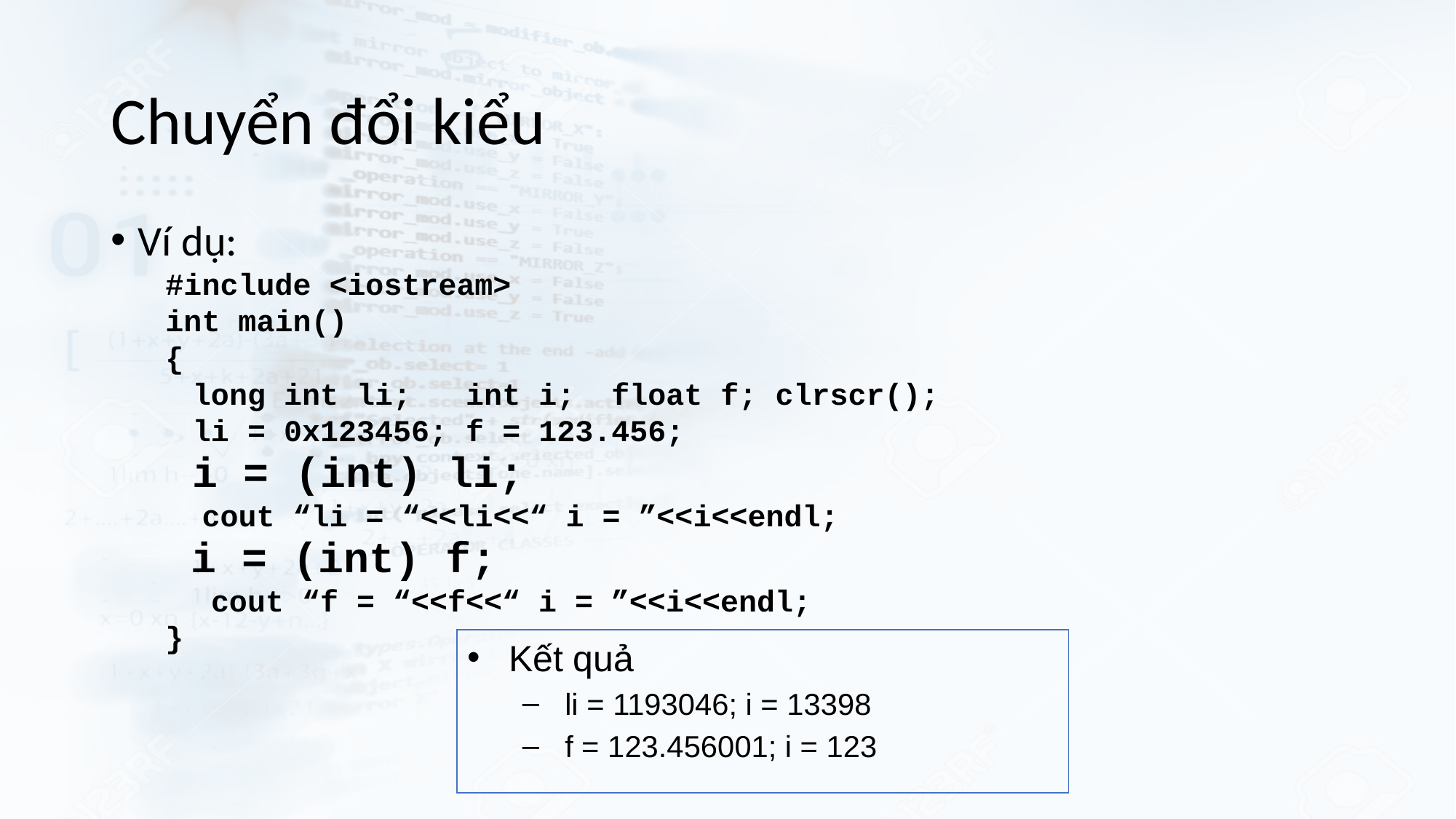

# Chuyển đổi kiểu
Ví dụ:
#include <iostream>
int main()
{
	long int li;   int i;  float f; clrscr();
	li = 0x123456; f = 123.456;
	i = (int) li;
  cout “li = “<<li<<“ i = ”<<i<<endl;
 i = (int) f;
	 cout “f = “<<f<<“ i = ”<<i<<endl;
}

Kết quả
 li = 1193046; i = 13398
 f = 123.456001; i = 123